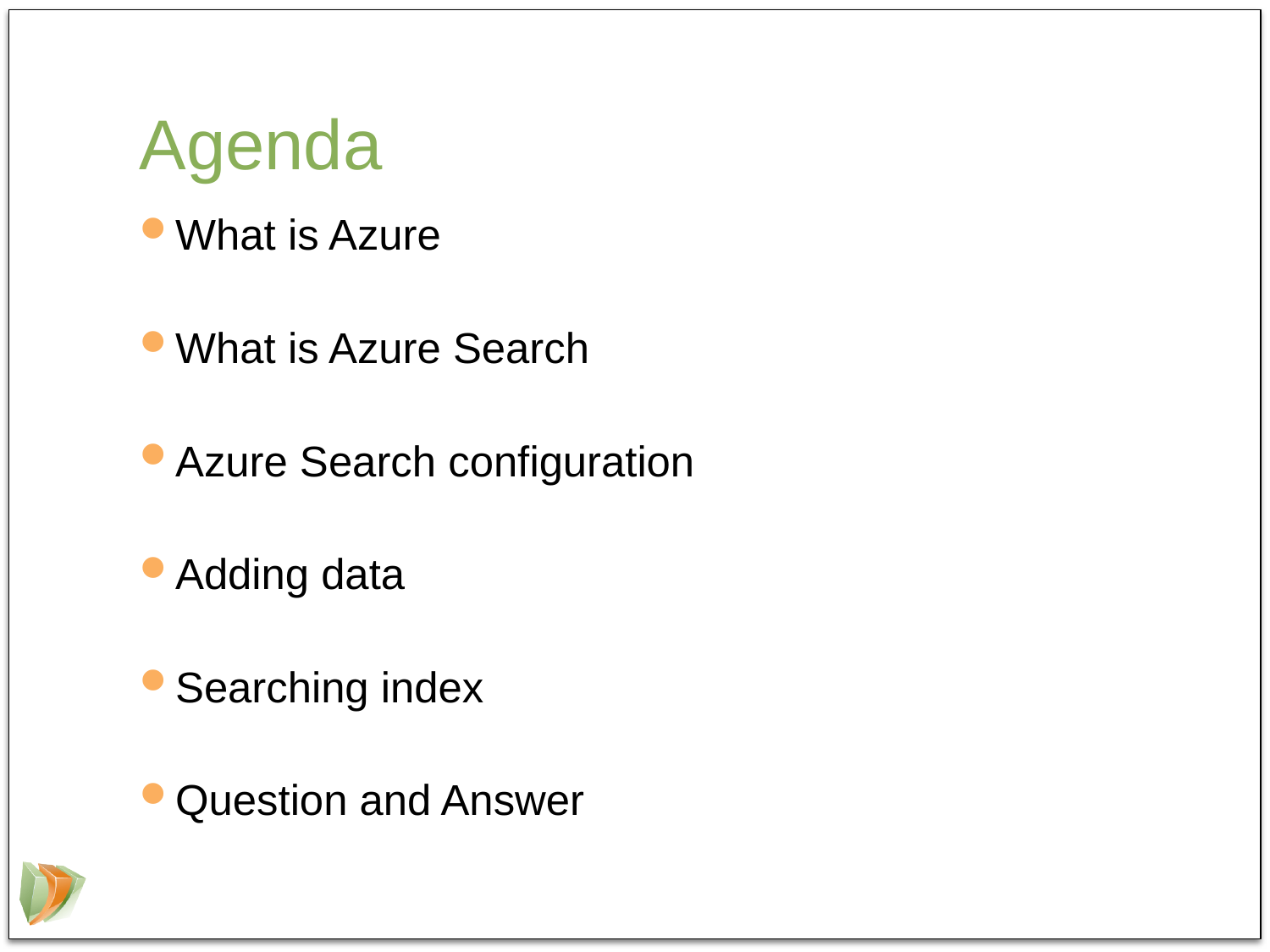

# Agenda
What is Azure
What is Azure Search
Azure Search configuration
Adding data
Searching index
Question and Answer